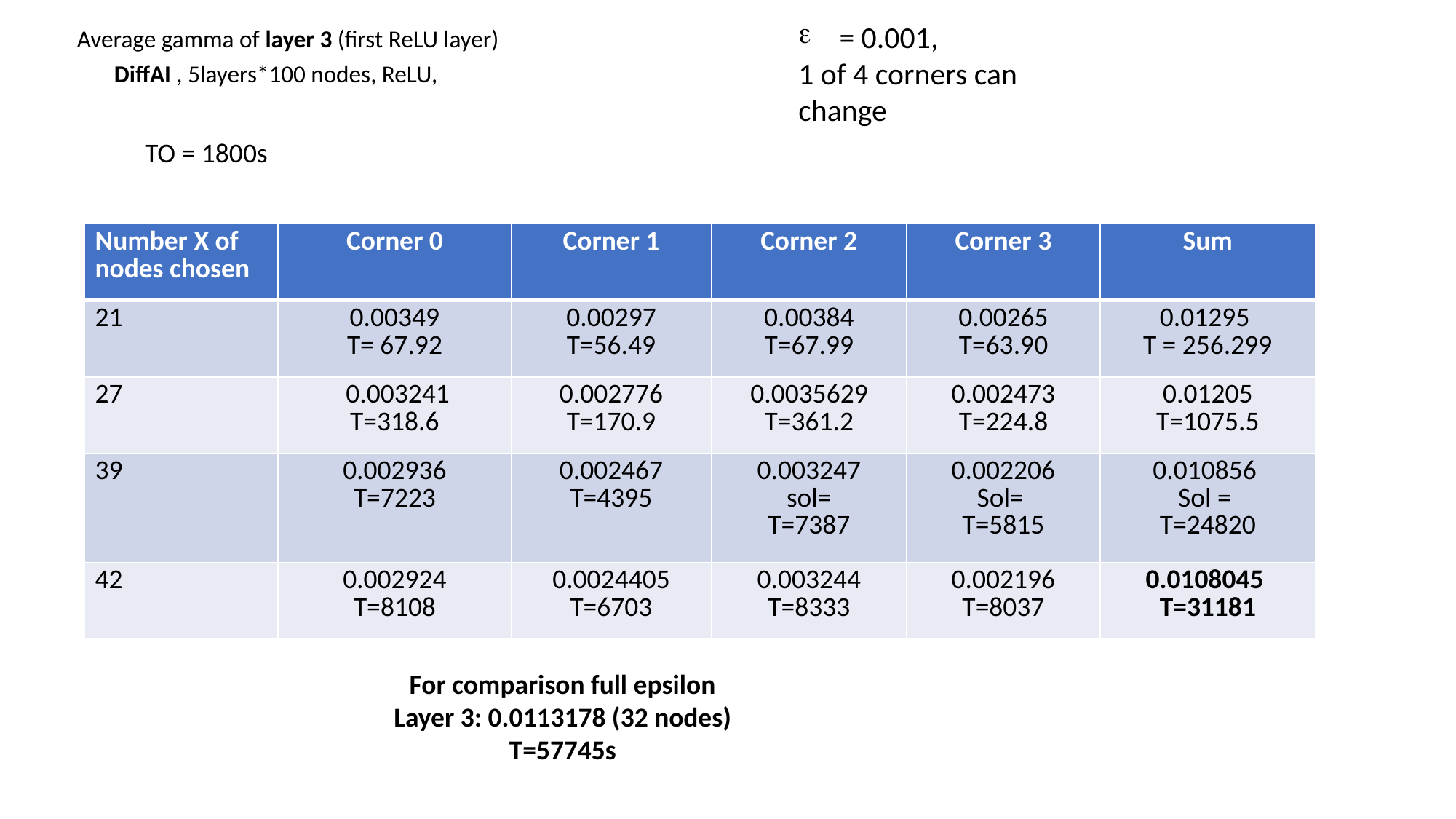

= 0.001,
1 of 4 corners can change
Average gamma of layer 3 (first ReLU layer)
DiffAI , 5layers*100 nodes, ReLU,
TO = 1800s
| Number X of nodes chosen | Corner 0 | Corner 1 | Corner 2 | Corner 3 | Sum |
| --- | --- | --- | --- | --- | --- |
| 21 | 0.00349 T= 67.92 | 0.00297 T=56.49 | 0.00384 T=67.99 | 0.00265 T=63.90 | 0.01295 T = 256.299 |
| 27 | 0.003241 T=318.6 | 0.002776 T=170.9 | 0.0035629 T=361.2 | 0.002473 T=224.8 | 0.01205 T=1075.5 |
| 39 | 0.002936 T=7223 | 0.002467 T=4395 | 0.003247 sol= T=7387 | 0.002206 Sol= T=5815 | 0.010856 Sol = T=24820 |
| 42 | 0.002924 T=8108 | 0.0024405 T=6703 | 0.003244 T=8333 | 0.002196 T=8037 | 0.0108045 T=31181 |
For comparison full epsilon
Layer 3: 0.0113178 (32 nodes)
T=57745s